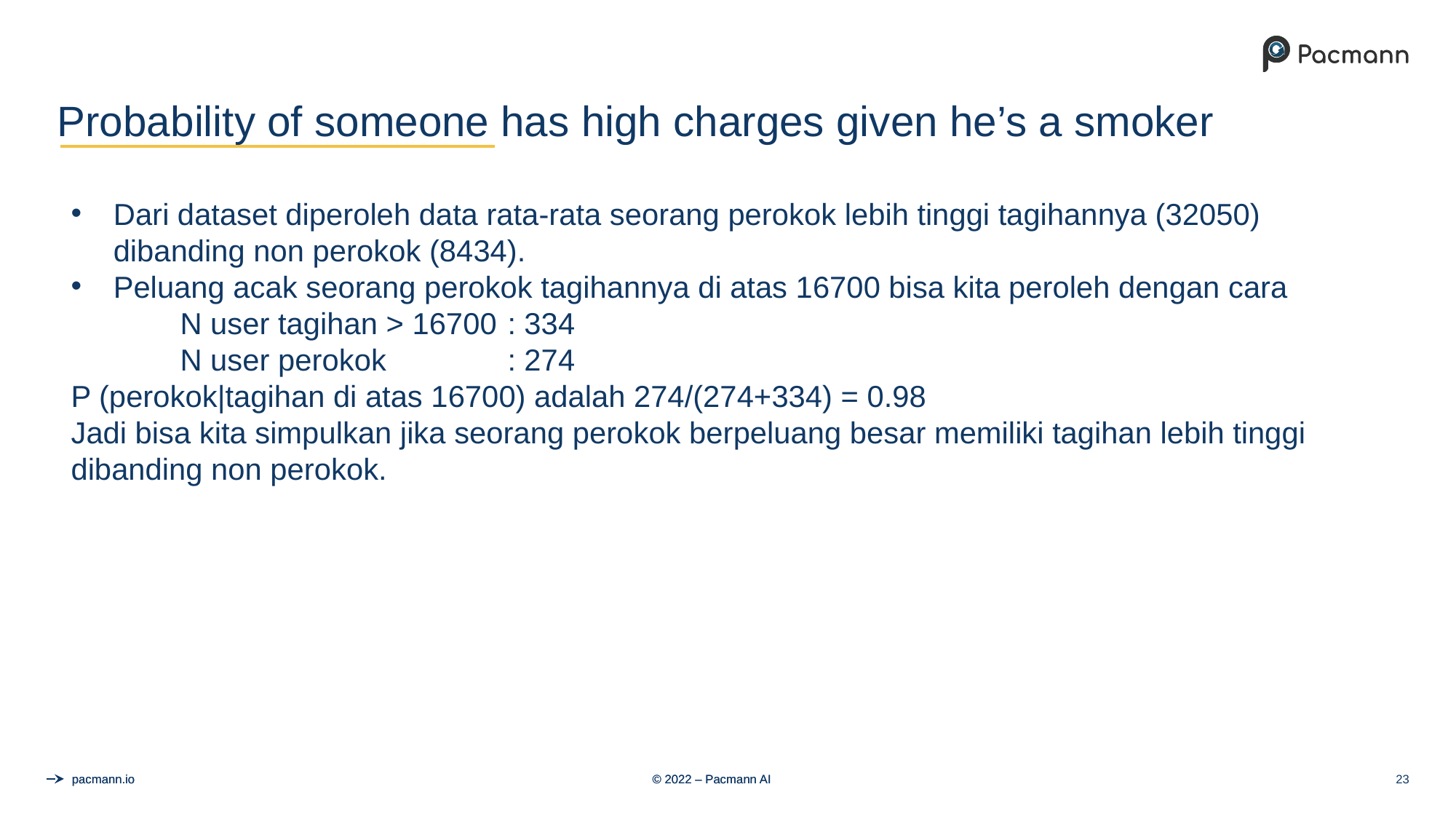

# Probability of someone has high charges given he’s a smoker
Dari dataset diperoleh data rata-rata seorang perokok lebih tinggi tagihannya (32050) dibanding non perokok (8434).
Peluang acak seorang perokok tagihannya di atas 16700 bisa kita peroleh dengan cara
	N user tagihan > 16700	: 334
	N user perokok		: 274
P (perokok|tagihan di atas 16700) adalah 274/(274+334) = 0.98
Jadi bisa kita simpulkan jika seorang perokok berpeluang besar memiliki tagihan lebih tinggi dibanding non perokok.